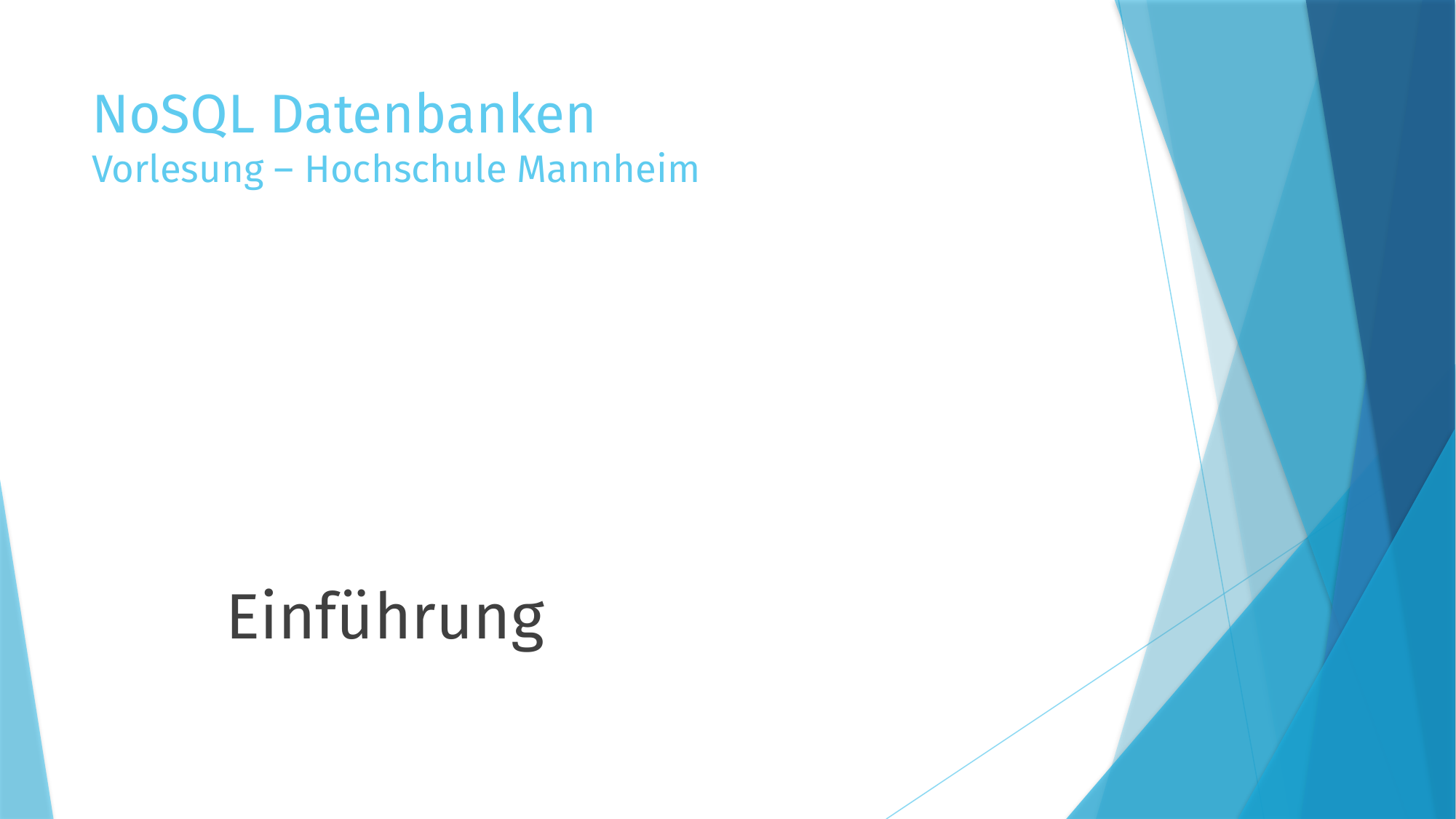

# NoSQL Datenbanken Vorlesung – Hochschule Mannheim
Einführung